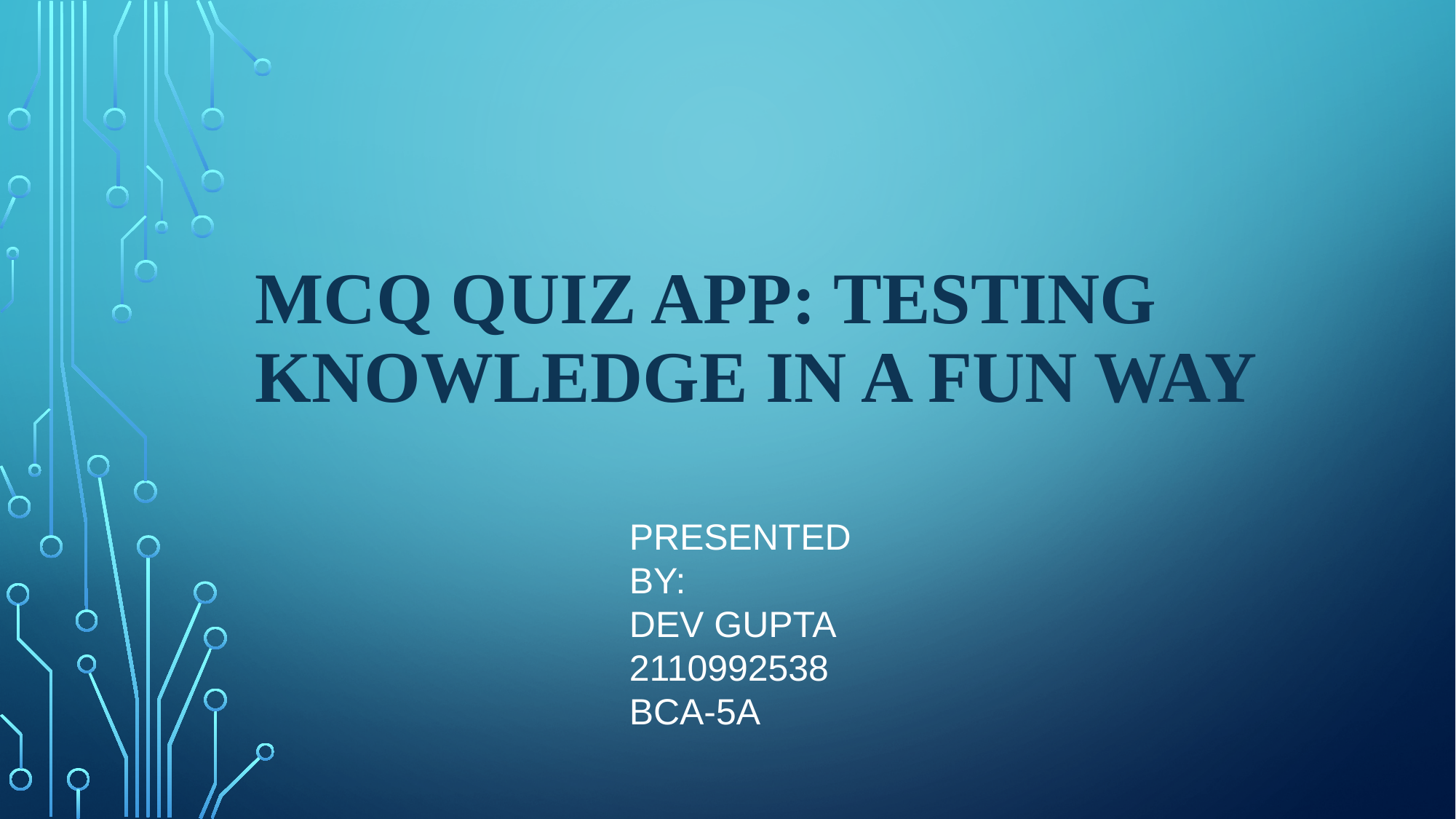

# MCQ Quiz App: Testing Knowledge in a Fun Way
PRESENTED BY:
DEV GUPTA
2110992538
BCA-5A